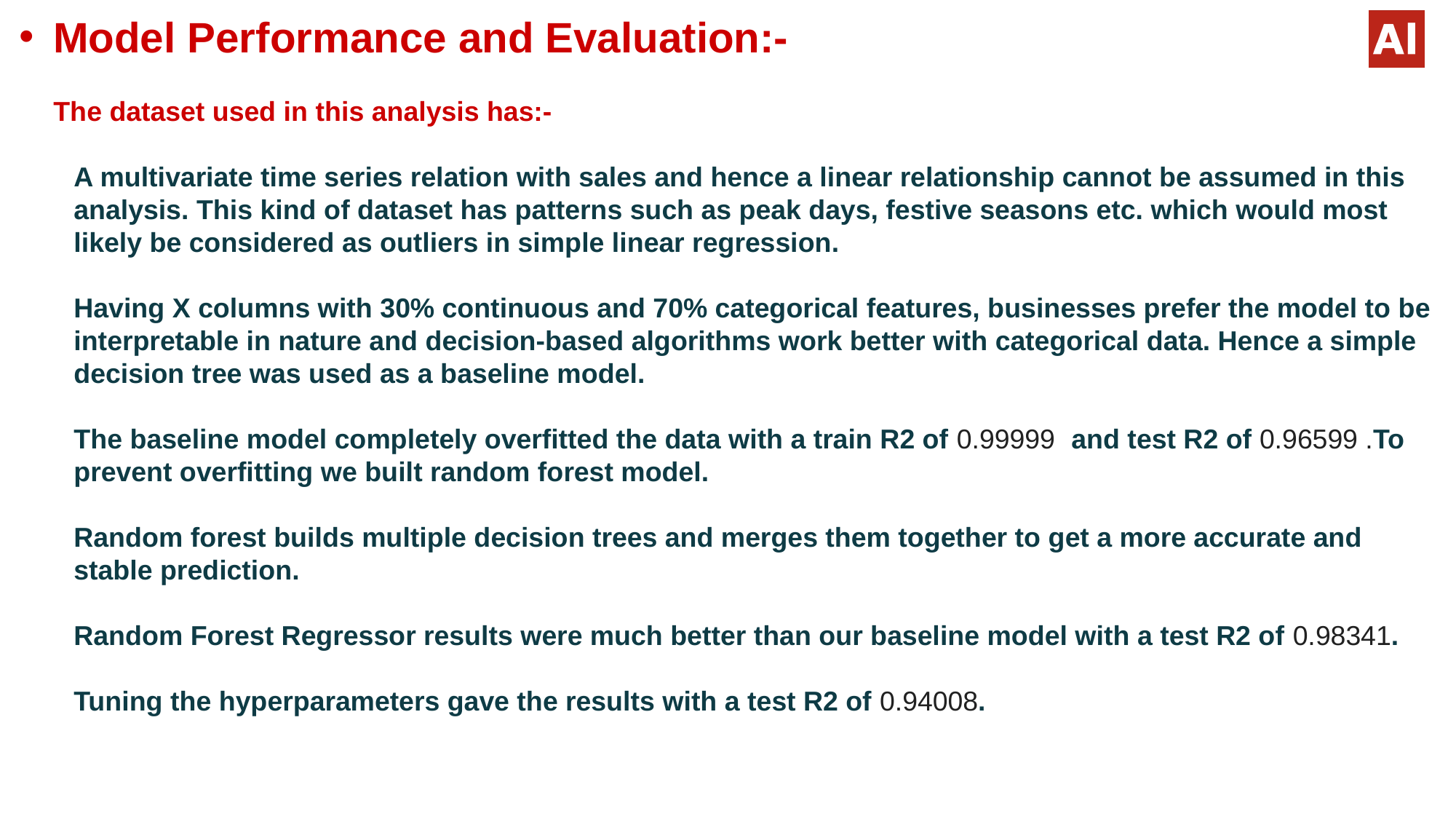

Model Performance and Evaluation:-
The dataset used in this analysis has:-

A multivariate time series relation with sales and hence a linear relationship cannot be assumed in this    analysis. This kind of dataset has patterns such as peak days, festive seasons etc. which would most  likely be considered as outliers in simple linear regression.
Having X columns with 30% continuous and 70% categorical features, businesses prefer the model to be interpretable in nature and decision-based algorithms work better with categorical data. Hence a simple decision tree was used as a baseline model.
The baseline model completely overfitted the data with a train R2 of 0.99999 and test R2 of 0.96599 .To prevent overfitting we built random forest model.

Random forest builds multiple decision trees and merges them together to get a more accurate and stable prediction.
Random Forest Regressor results were much better than our baseline model with a test R2 of 0.98341.
Tuning the hyperparameters gave the results with a test R2 of 0.94008.